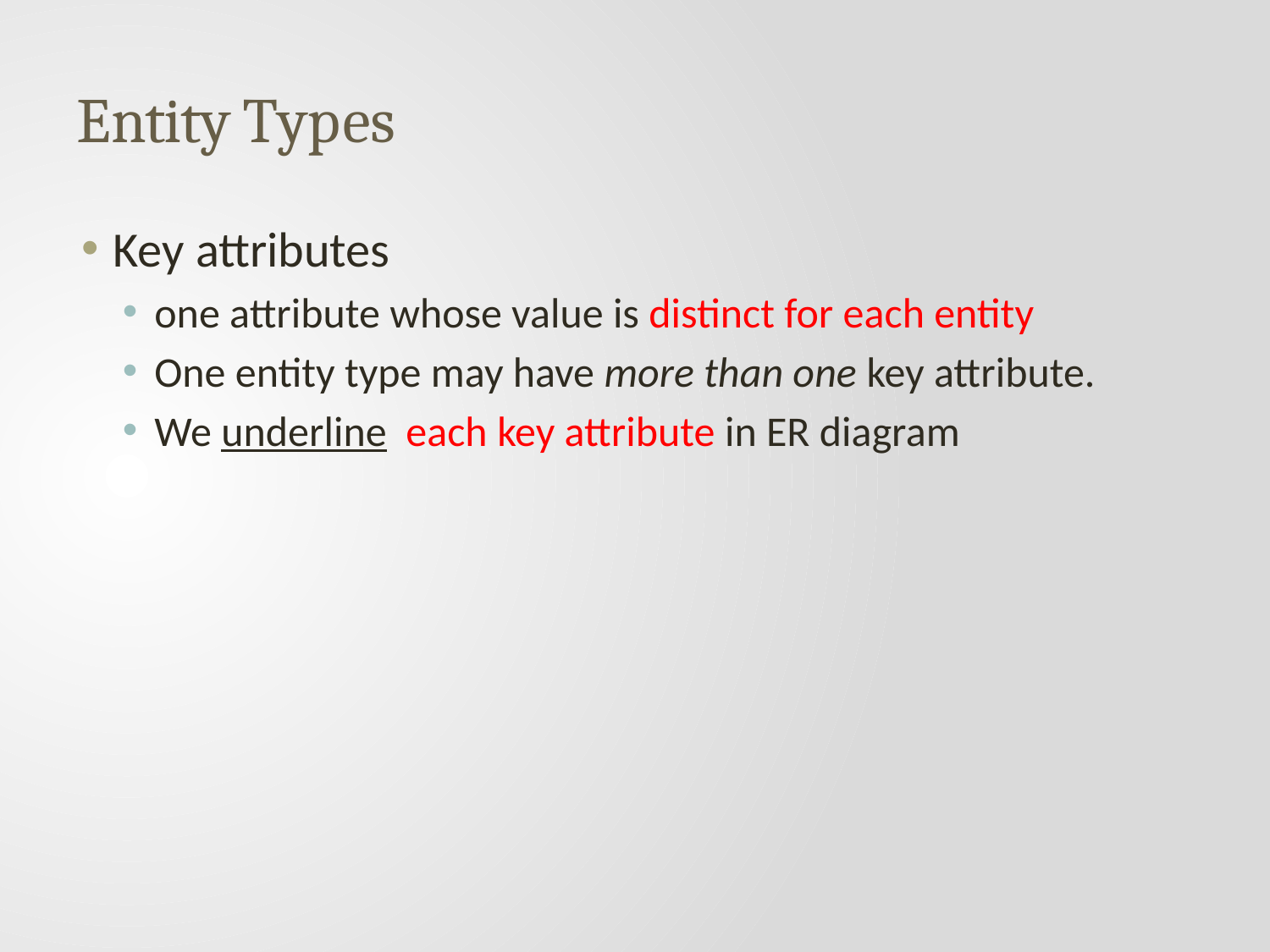

# Entity Types
Key attributes
one attribute whose value is distinct for each entity
One entity type may have more than one key attribute.
We underline  each key attribute in ER diagram